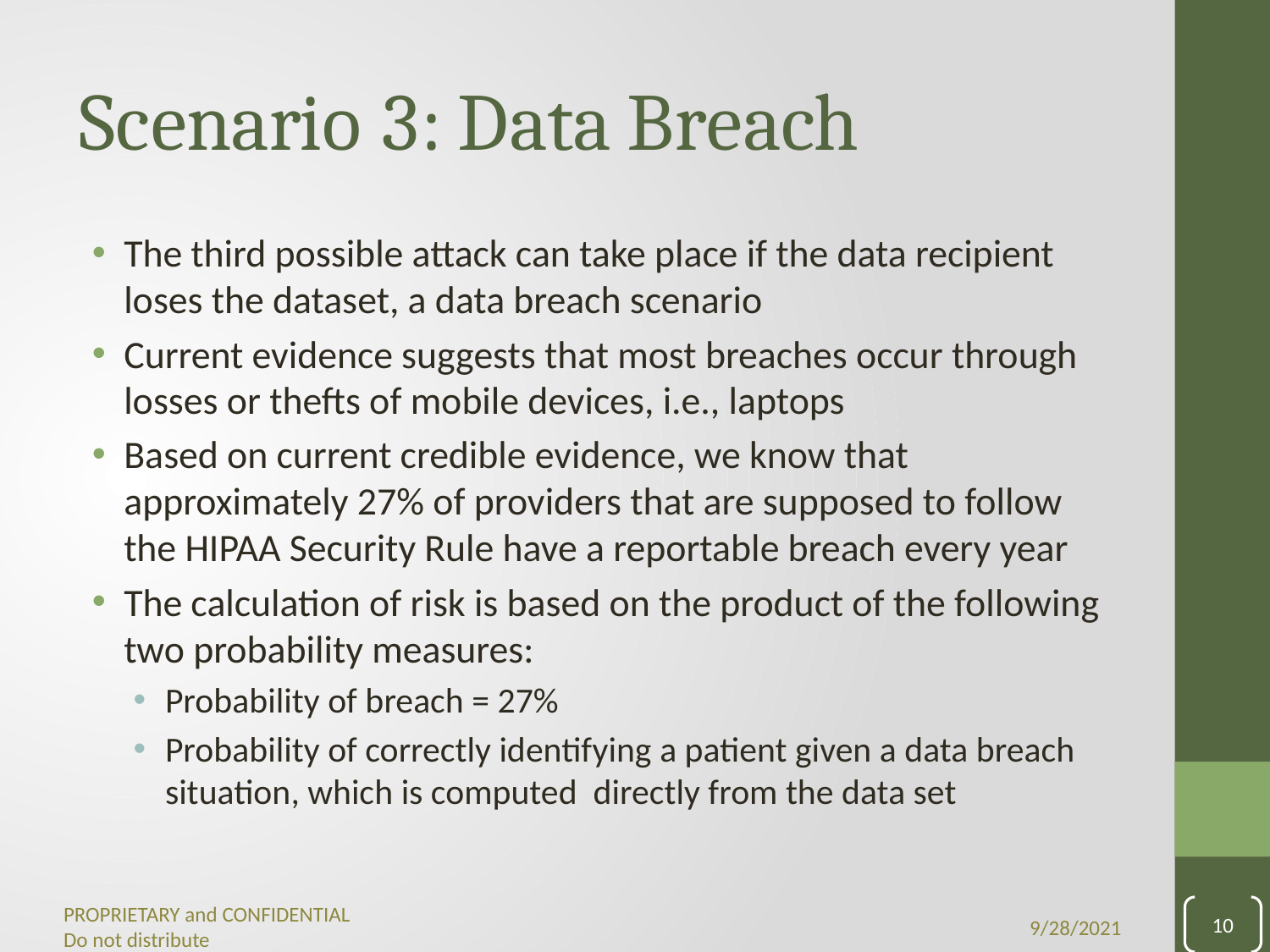

# Scenario 3: Data Breach
The third possible attack can take place if the data recipient loses the dataset, a data breach scenario
Current evidence suggests that most breaches occur through losses or thefts of mobile devices, i.e., laptops
Based on current credible evidence, we know that approximately 27% of providers that are supposed to follow the HIPAA Security Rule have a reportable breach every year
The calculation of risk is based on the product of the following two probability measures:
Probability of breach = 27%
Probability of correctly identifying a patient given a data breach situation, which is computed  directly from the data set

10
9/28/2021